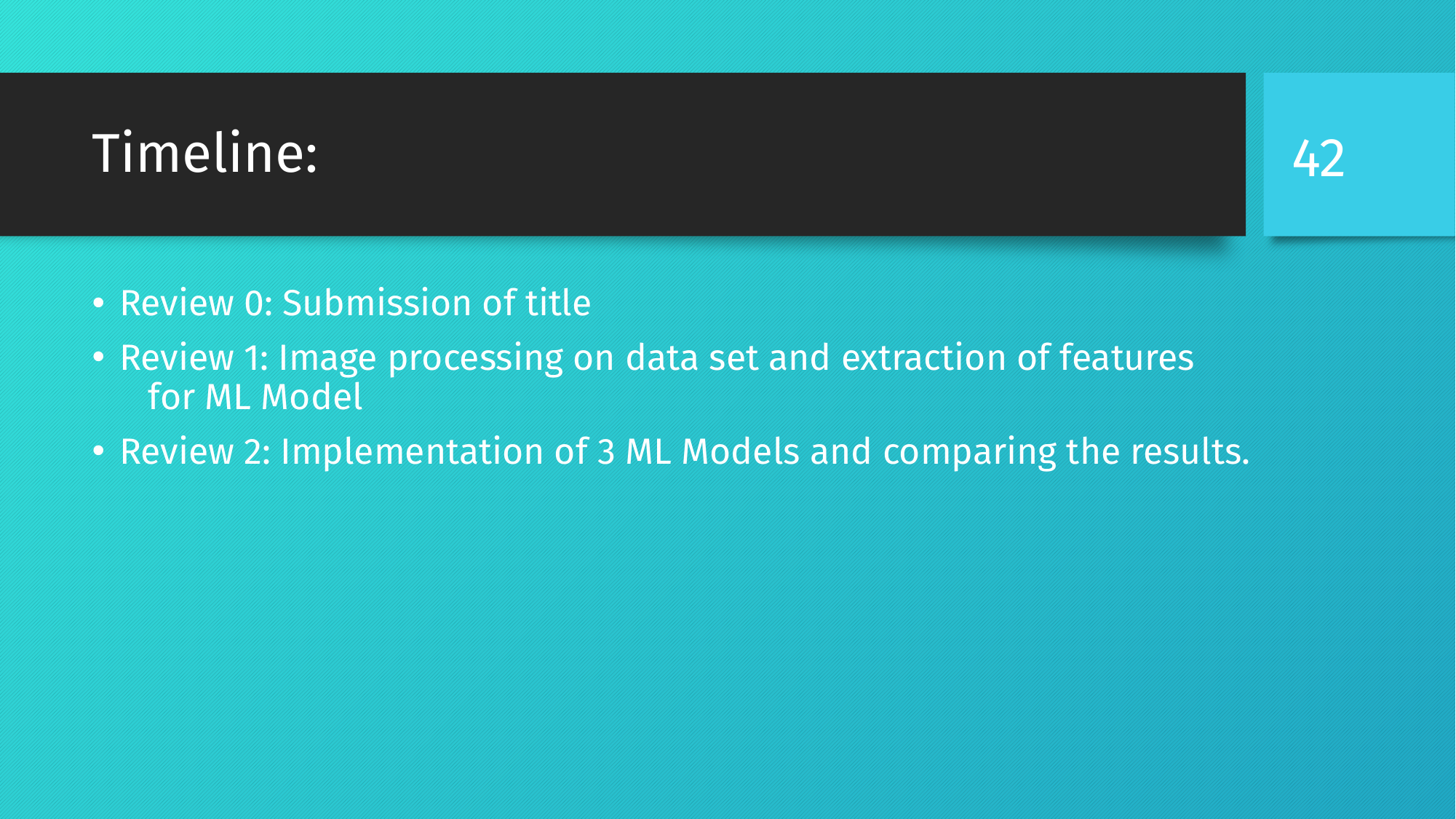

42
# Timeline:
Review 0: Submission of title
Review 1: Image processing on data set and extraction of features 	        for ML Model
Review 2: Implementation of 3 ML Models and comparing the results.